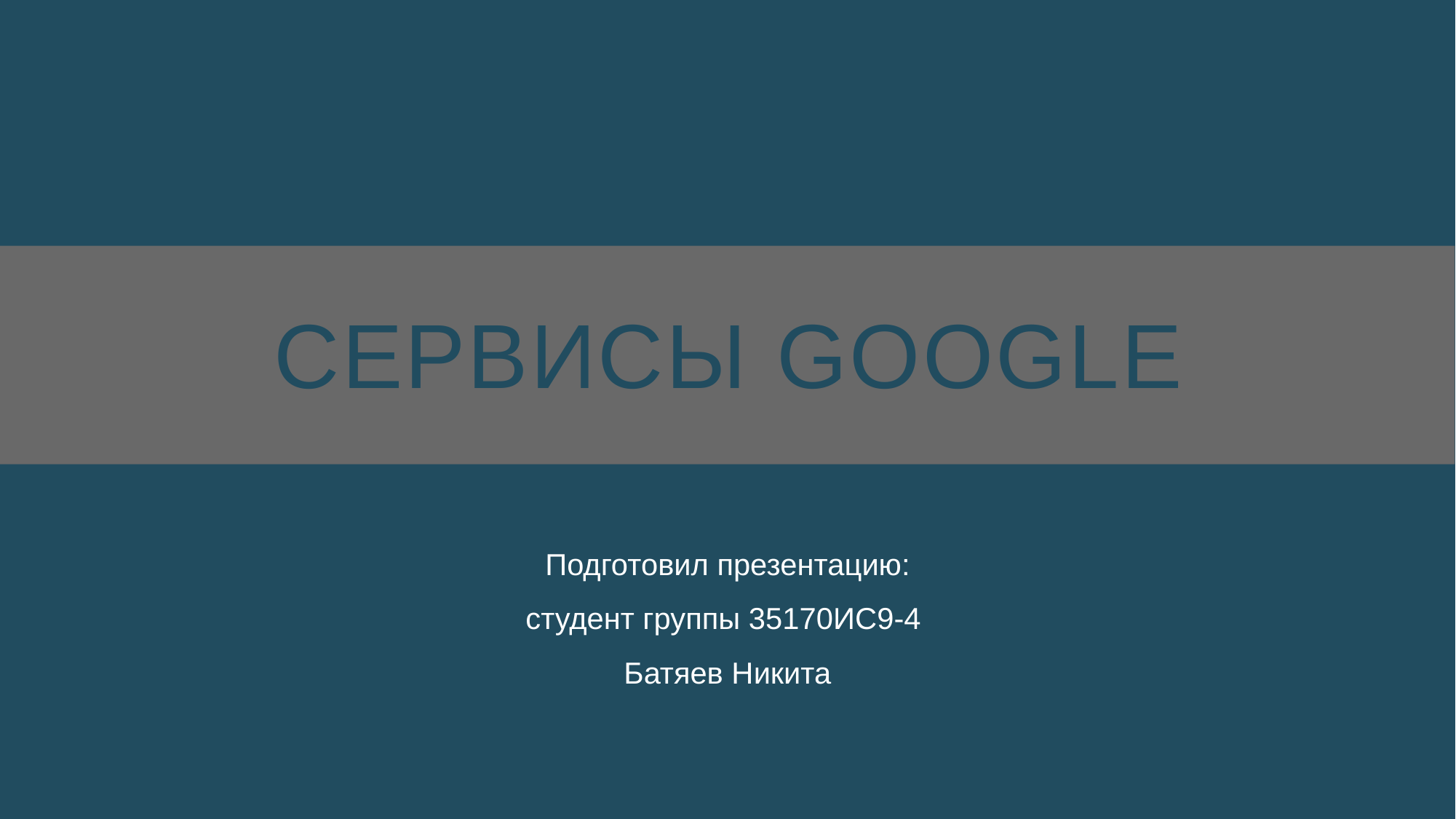

Подготовил презентацию:
студент группы 35170ИС9-4
Батяев Никита
# Сервисы Google